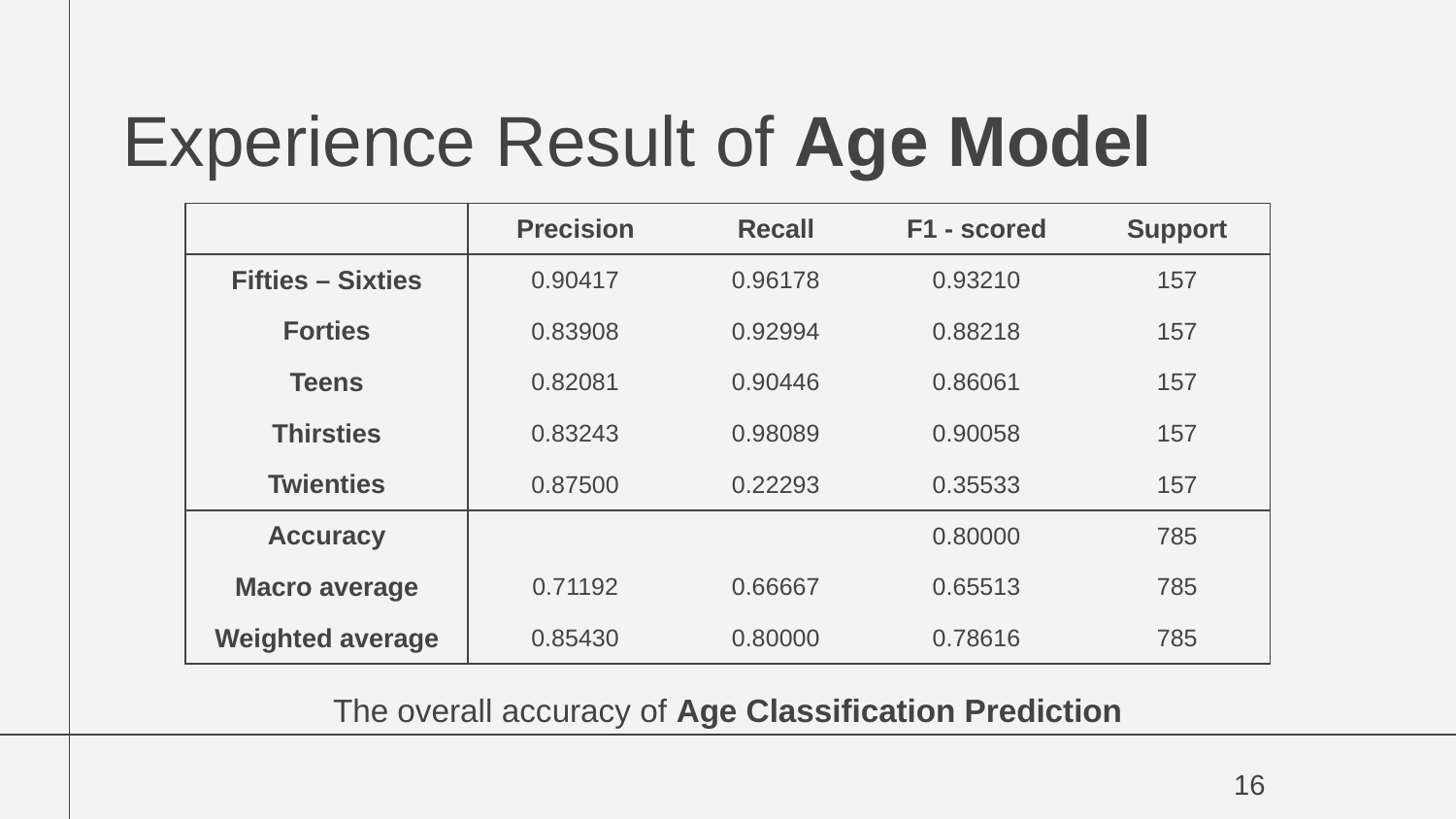

# Experience Result of Age Model
|  | Precision | Recall | F1 - scored | Support |
| --- | --- | --- | --- | --- |
| Fifties – Sixties | 0.90417 | 0.96178 | 0.93210 | 157 |
| Forties | 0.83908 | 0.92994 | 0.88218 | 157 |
| Teens | 0.82081 | 0.90446 | 0.86061 | 157 |
| Thirsties | 0.83243 | 0.98089 | 0.90058 | 157 |
| Twienties | 0.87500 | 0.22293 | 0.35533 | 157 |
| Accuracy |  |  | 0.80000 | 785 |
| Macro average | 0.71192 | 0.66667 | 0.65513 | 785 |
| Weighted average | 0.85430 | 0.80000 | 0.78616 | 785 |
The overall accuracy of Age Classification Prediction
16